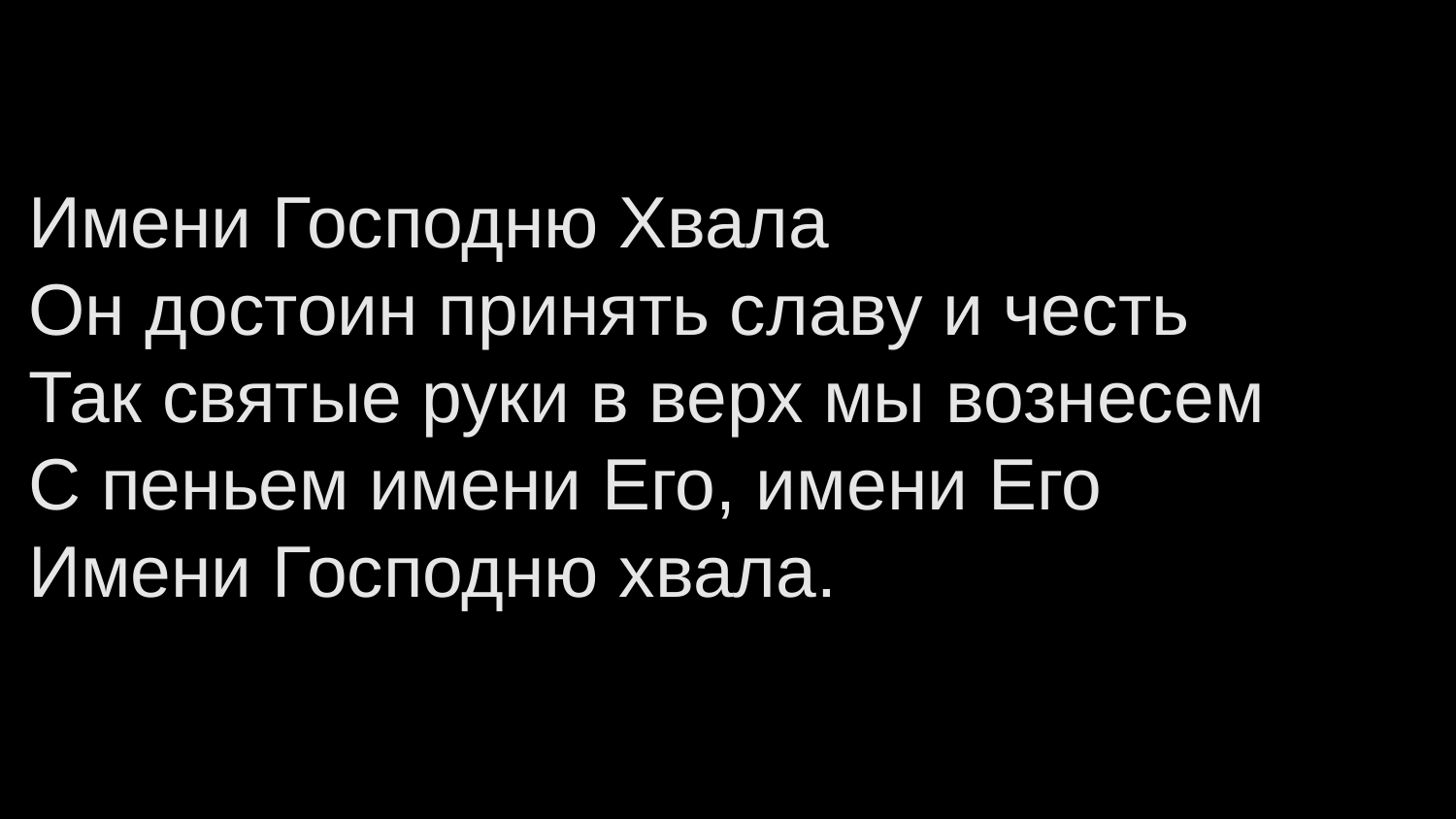

2
Имени Господню Хвала
Он достоин принять славу и честь
Так святые руки в верх мы вознесем
С пеньем имени Его, имени Его
Имени Господню хвала.